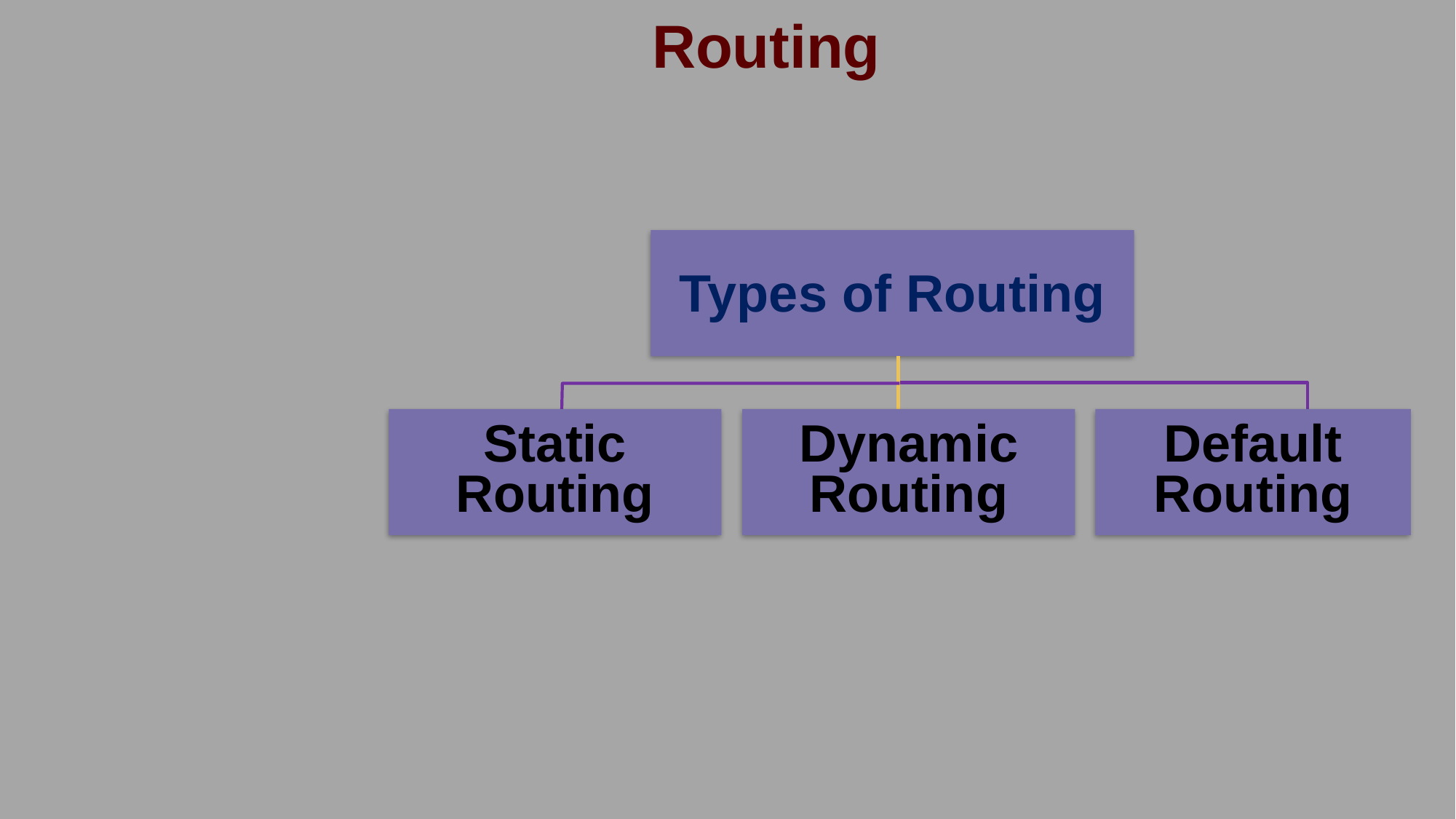

Routing
Types of Routing

Static
Routing
Dynamic Routing
Default Routing